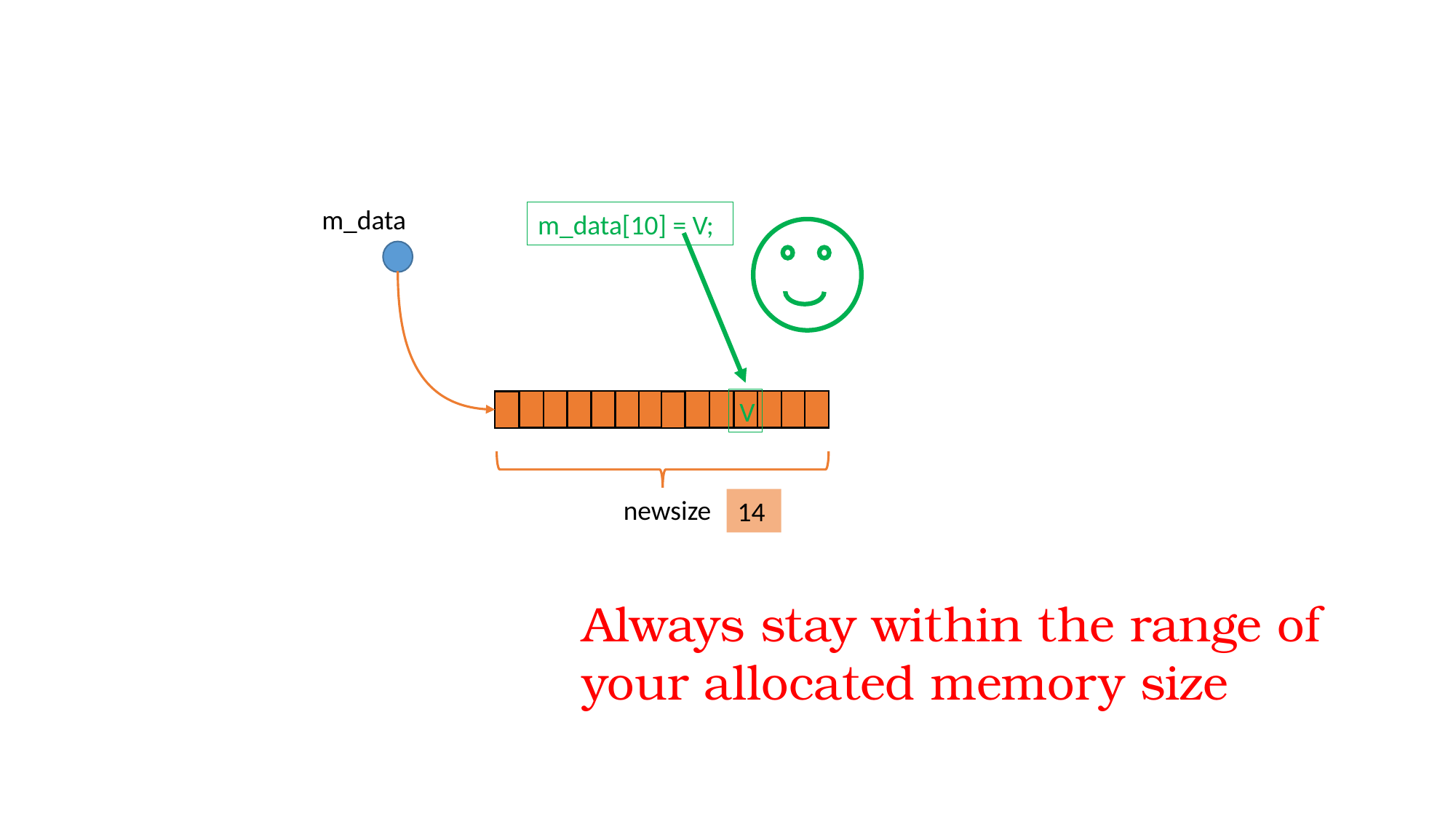

m_data
m_data[10] = V;

V

newsize
14
Always stay within the range of your allocated memory size